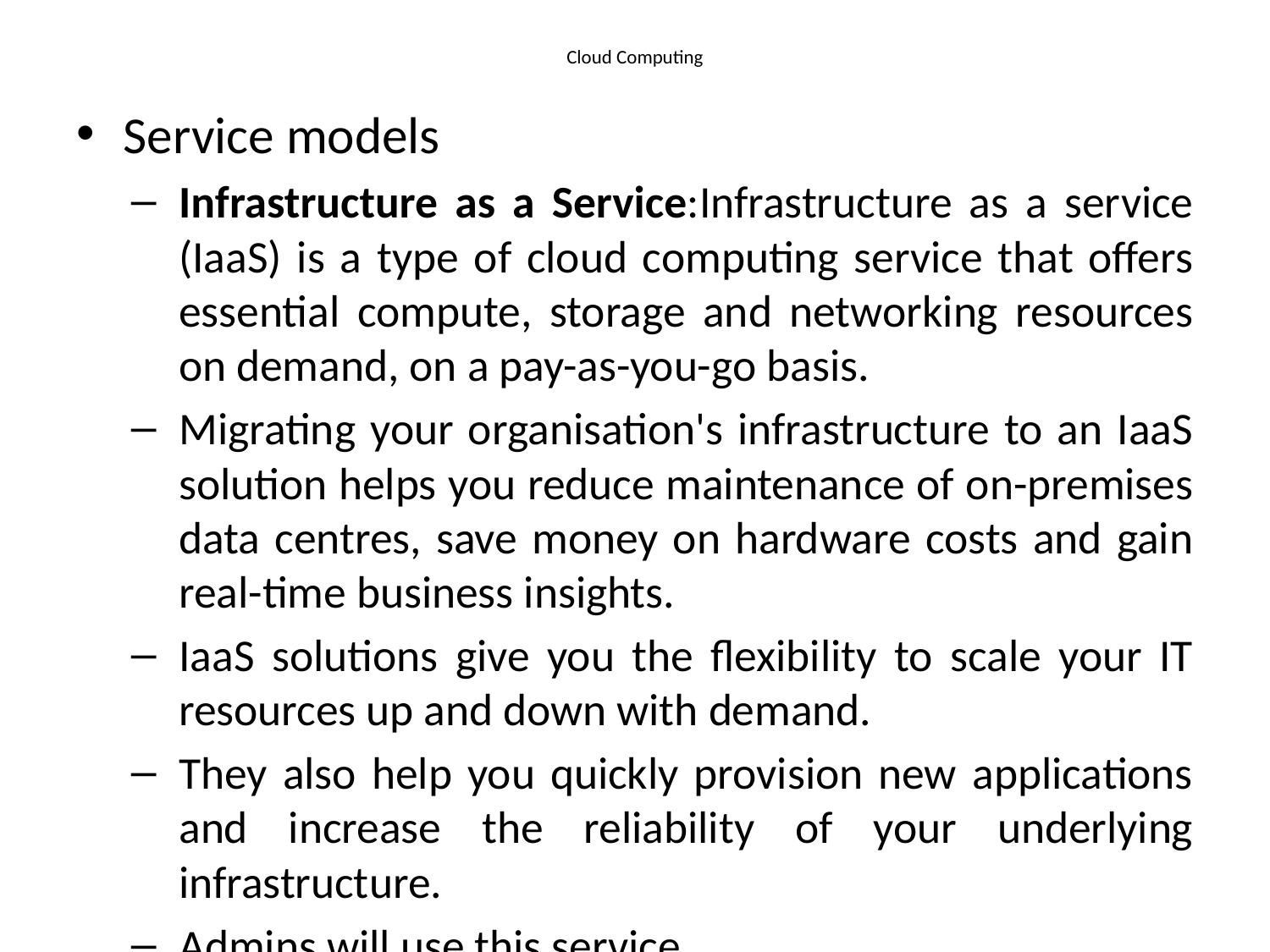

# Cloud Computing
Service models
Infrastructure as a Service:Infrastructure as a service (IaaS) is a type of cloud computing service that offers essential compute, storage and networking resources on demand, on a pay-as-you-go basis.
Migrating your organisation's infrastructure to an IaaS solution helps you reduce maintenance of on-premises data centres, save money on hardware costs and gain real-time business insights.
IaaS solutions give you the flexibility to scale your IT resources up and down with demand.
They also help you quickly provision new applications and increase the reliability of your underlying infrastructure.
Admins will use this service